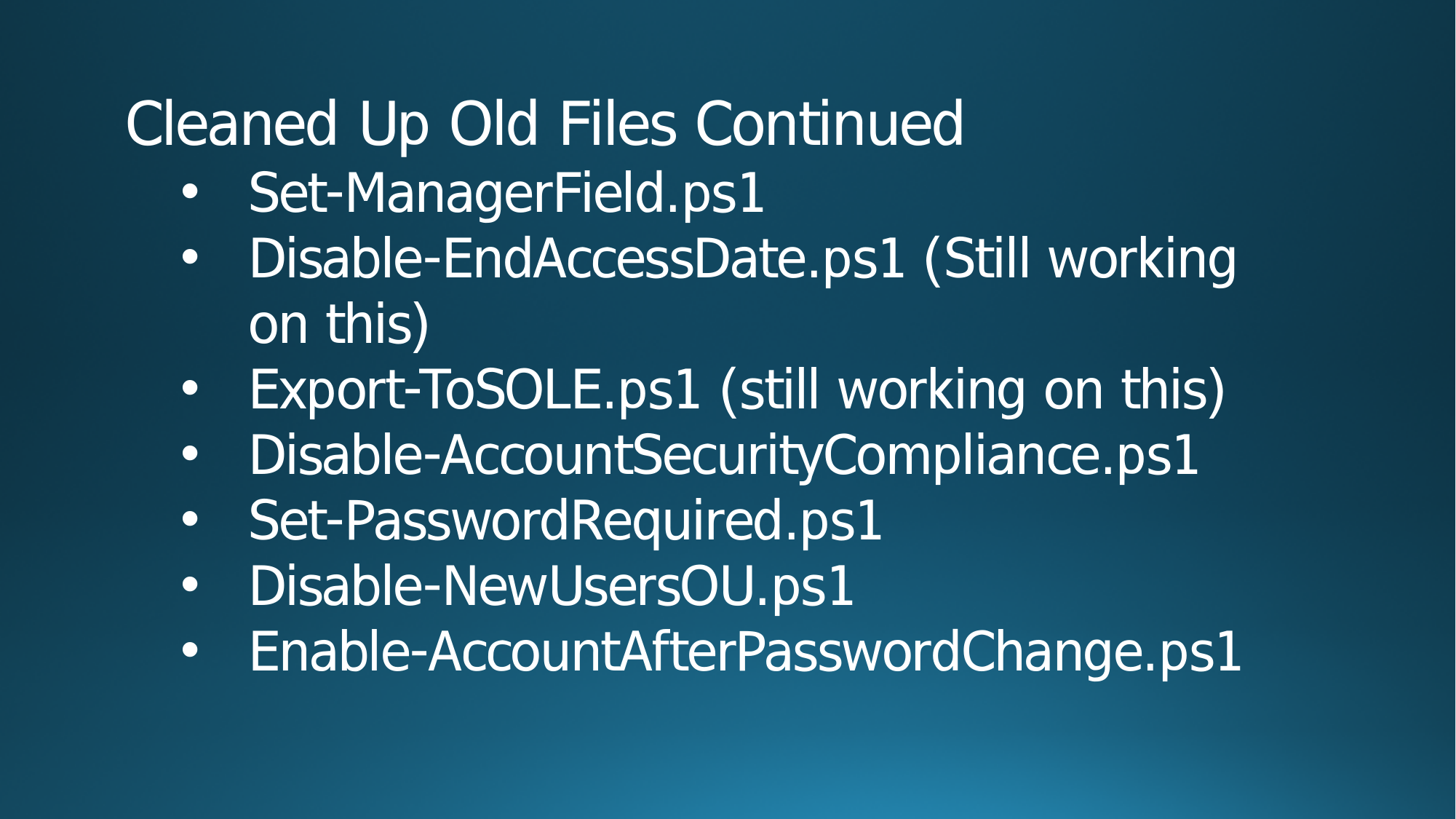

Cleaned Up Old Files Continued
Set-ManagerField.ps1
Disable-EndAccessDate.ps1 (Still working on this)
Export-ToSOLE.ps1 (still working on this)
Disable-AccountSecurityCompliance.ps1
Set-PasswordRequired.ps1
Disable-NewUsersOU.ps1
Enable-AccountAfterPasswordChange.ps1